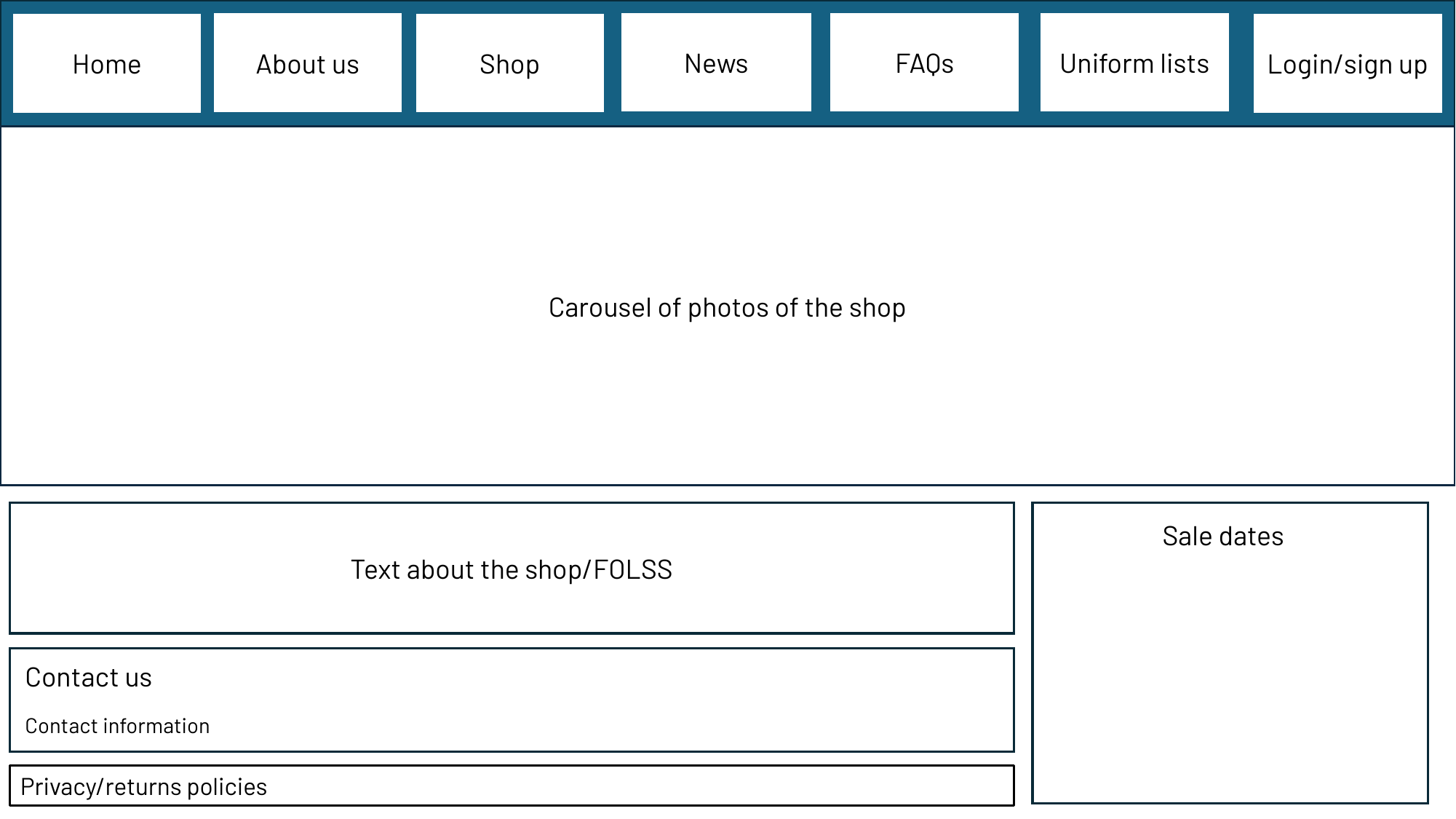

News
Uniform lists
FAQs
About us
Shop
Login/sign up
Home
Carousel of photos of the shop

Text about the shop/FOLSS
Sale dates

Contact us

Contact information
Privacy/returns policies